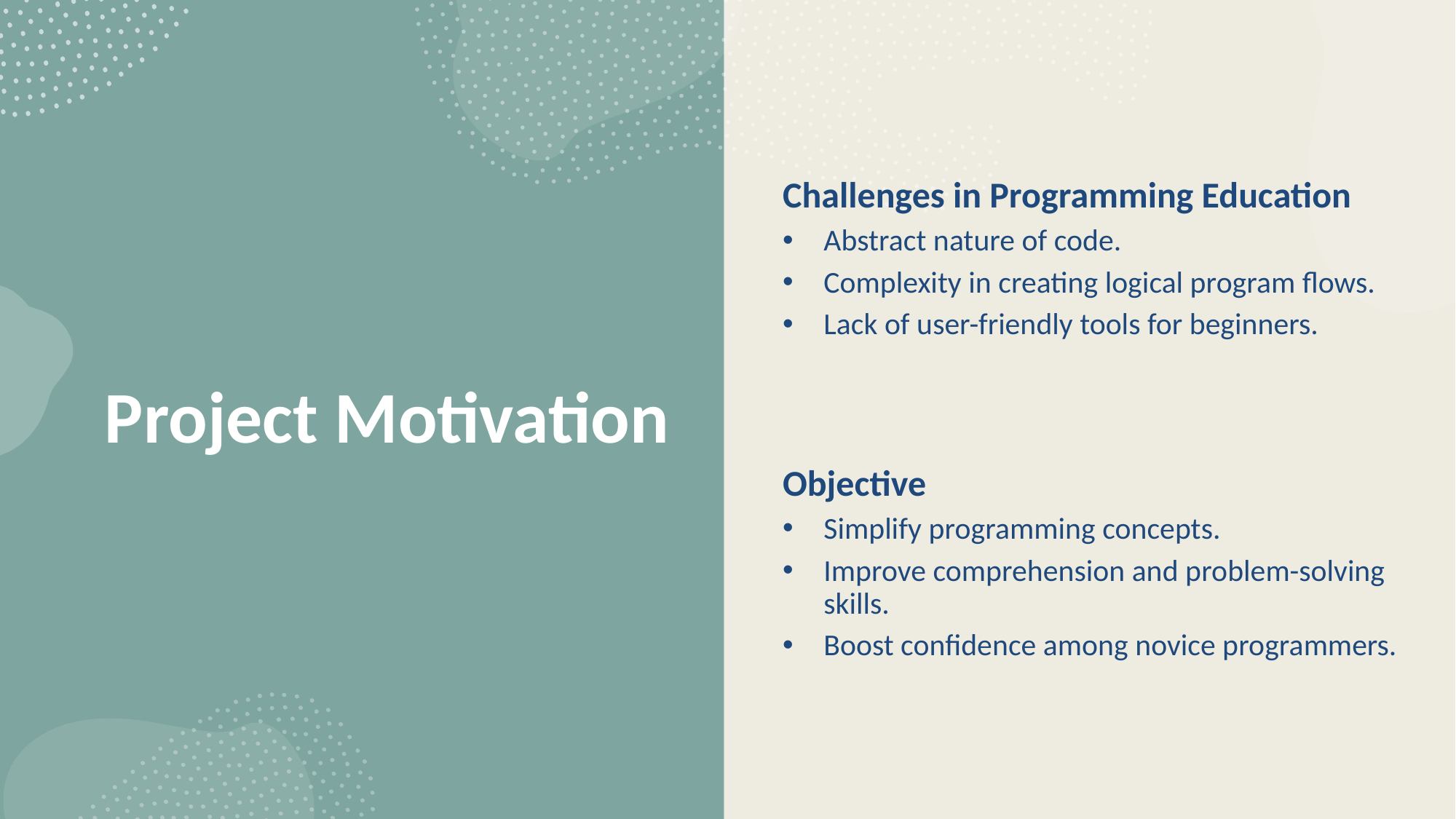

Challenges in Programming Education
Abstract nature of code.
Complexity in creating logical program flows.
Lack of user-friendly tools for beginners.

Objective
Simplify programming concepts.
Improve comprehension and problem-solving skills.
Boost confidence among novice programmers.
# Project Motivation